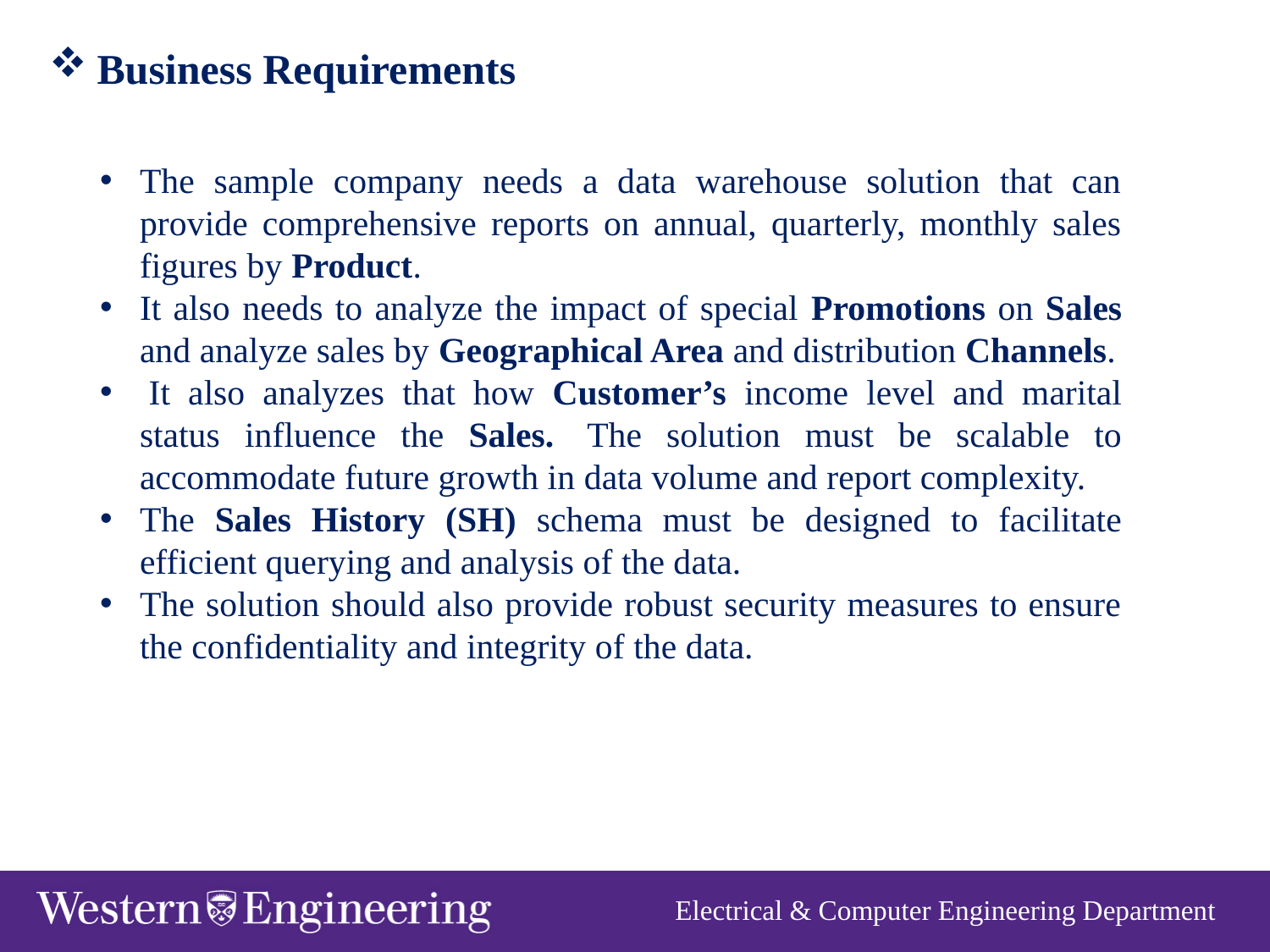

Business Requirements
The sample company needs a data warehouse solution that can provide comprehensive reports on annual, quarterly, monthly sales figures by Product.
It also needs to analyze the impact of special Promotions on Sales and analyze sales by Geographical Area and distribution Channels.
 It also analyzes that how Customer’s income level and marital status influence the Sales.  The solution must be scalable to accommodate future growth in data volume and report complexity.
The Sales History (SH) schema must be designed to facilitate efficient querying and analysis of the data.
The solution should also provide robust security measures to ensure the confidentiality and integrity of the data.

Electrical & Computer Engineering Department ​
​